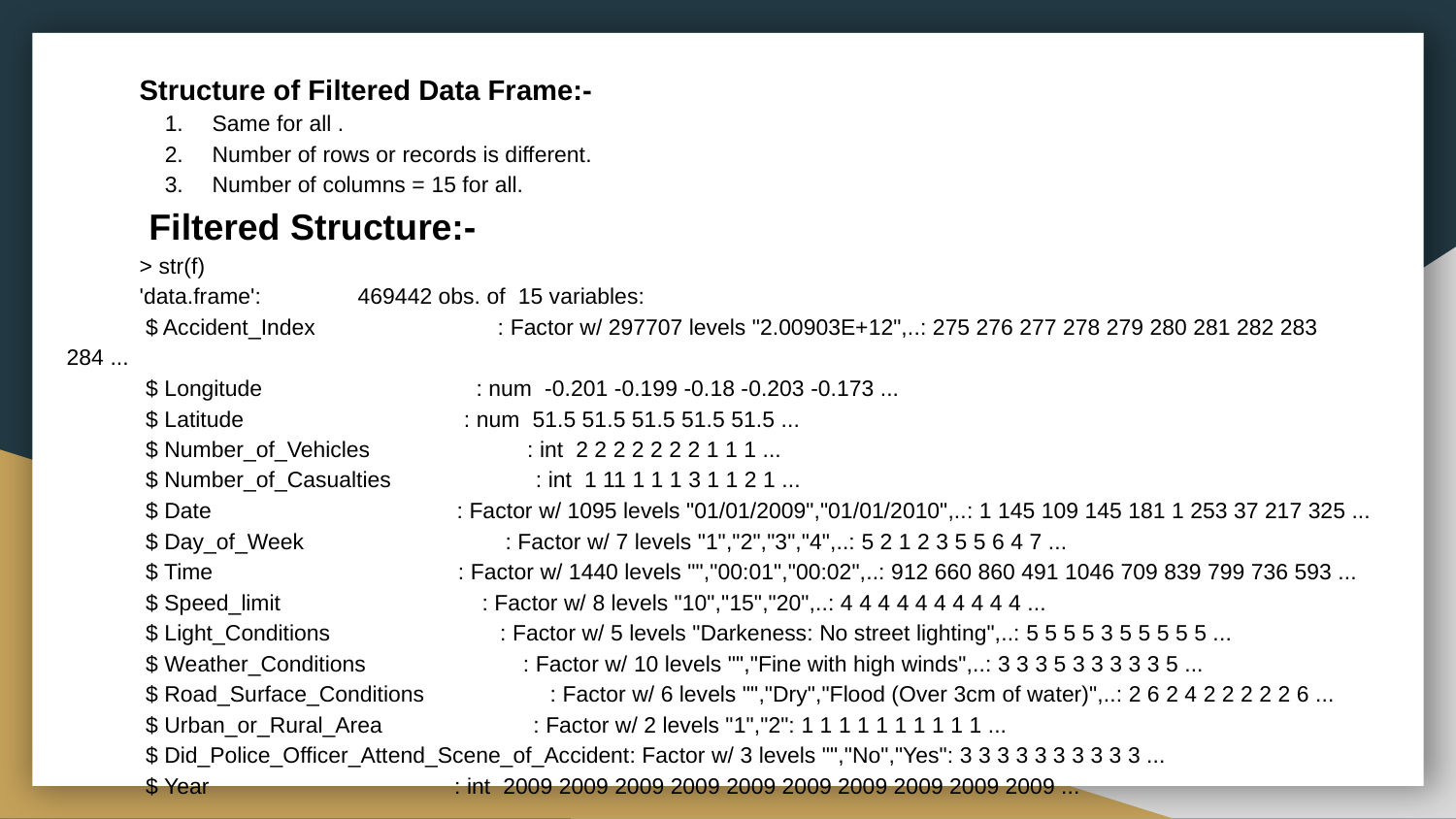

Structure of Filtered Data Frame:-
Same for all .
Number of rows or records is different.
Number of columns = 15 for all.
             Filtered Structure:-
> str(f)
'data.frame':	469442 obs. of  15 variables:
 $ Accident_Index                             : Factor w/ 297707 levels "2.00903E+12",..: 275 276 277 278 279 280 281 282 283 284 ...
 $ Longitude                                  : num  -0.201 -0.199 -0.18 -0.203 -0.173 ...
 $ Latitude                                   : num  51.5 51.5 51.5 51.5 51.5 ...
 $ Number_of_Vehicles                         : int  2 2 2 2 2 2 2 1 1 1 ...
 $ Number_of_Casualties                       : int  1 11 1 1 1 3 1 1 2 1 ...
 $ Date                                       : Factor w/ 1095 levels "01/01/2009","01/01/2010",..: 1 145 109 145 181 1 253 37 217 325 ...
 $ Day_of_Week                                : Factor w/ 7 levels "1","2","3","4",..: 5 2 1 2 3 5 5 6 4 7 ...
 $ Time                                       : Factor w/ 1440 levels "","00:01","00:02",..: 912 660 860 491 1046 709 839 799 736 593 ...
 $ Speed_limit                                : Factor w/ 8 levels "10","15","20",..: 4 4 4 4 4 4 4 4 4 4 ...
 $ Light_Conditions                           : Factor w/ 5 levels "Darkeness: No street lighting",..: 5 5 5 5 3 5 5 5 5 5 ...
 $ Weather_Conditions                         : Factor w/ 10 levels "","Fine with high winds",..: 3 3 3 5 3 3 3 3 3 5 ...
 $ Road_Surface_Conditions                    : Factor w/ 6 levels "","Dry","Flood (Over 3cm of water)",..: 2 6 2 4 2 2 2 2 2 6 ...
 $ Urban_or_Rural_Area                        : Factor w/ 2 levels "1","2": 1 1 1 1 1 1 1 1 1 1 ...
 $ Did_Police_Officer_Attend_Scene_of_Accident: Factor w/ 3 levels "","No","Yes": 3 3 3 3 3 3 3 3 3 3 ...
 $ Year                                       : int  2009 2009 2009 2009 2009 2009 2009 2009 2009 2009 ...